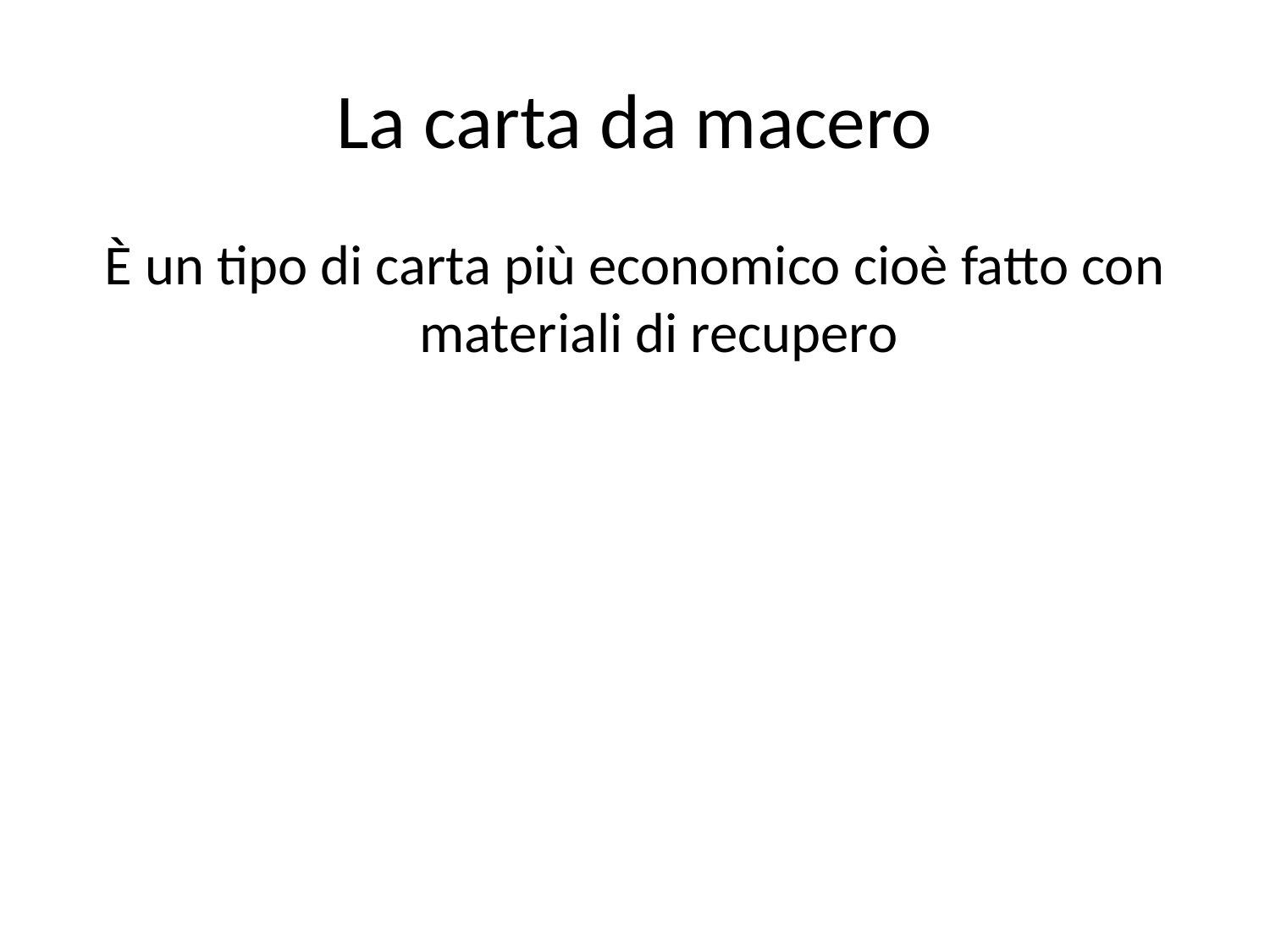

# La carta da macero
È un tipo di carta più economico cioè fatto con materiali di recupero